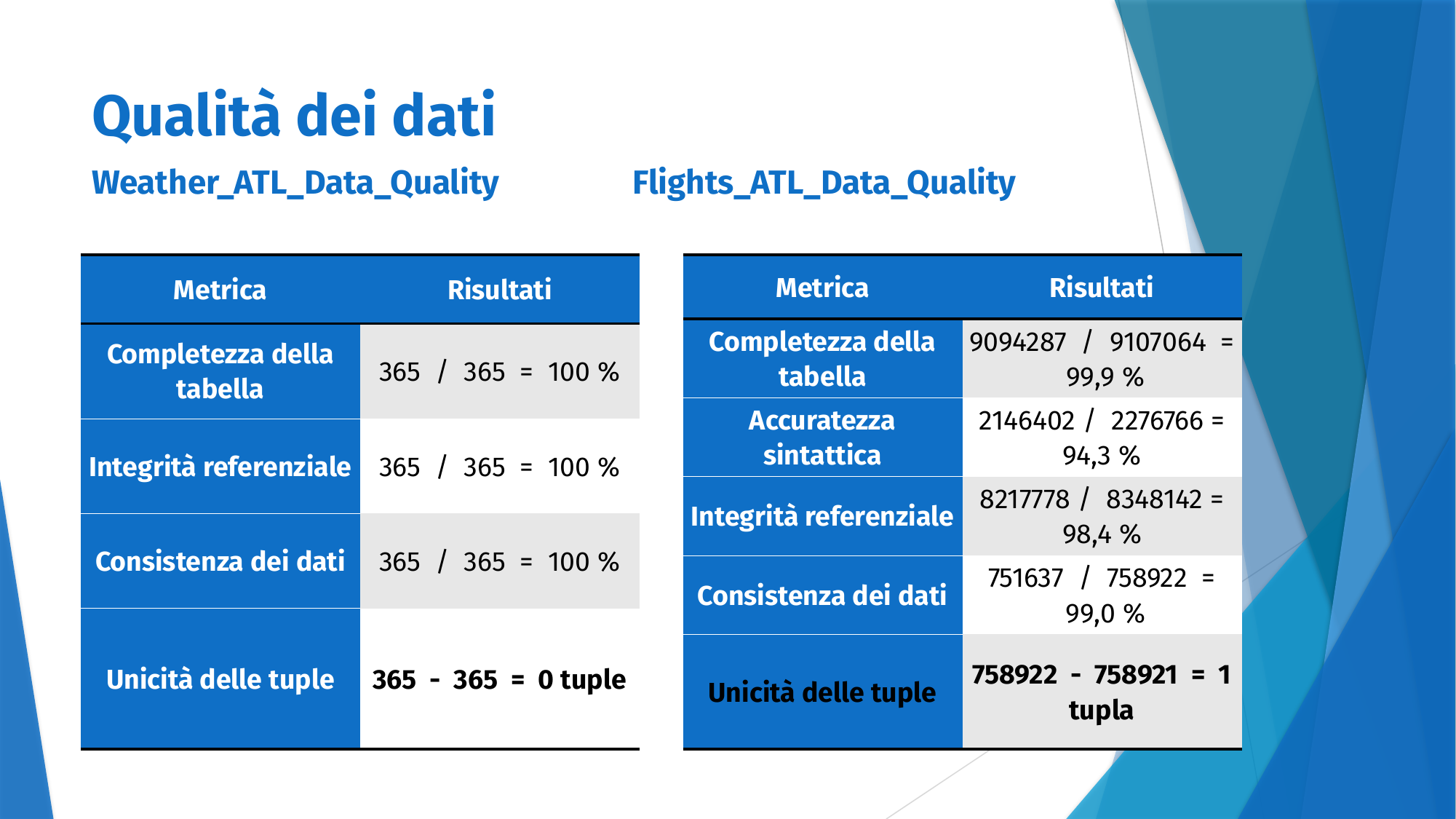

# Qualità dei dati
Weather_ATL_Data_Quality                 Flights_ATL_Data_Quality

| Metrica | Risultati |
| --- | --- |
| Completezza della tabella | 365  /  365  =  100 % |
| Integrità referenziale | 365  /  365  =  100 % |
| Consistenza dei dati | 365  /  365  =  100 % |
| Unicità delle tuple | 365  -  365  =  0 tuple |
| Metrica | Risultati |
| --- | --- |
| Completezza della tabella | 9094287  /  9107064  =  99,9 % |
| Accuratezza sintattica | 2146402 / 2276766 = 94,3 % |
| Integrità referenziale | 8217778 / 8348142 = 98,4 % |
| Consistenza dei dati | 751637  /  758922  =  99,0 % |
| Unicità delle tuple | 758922  -  758921  =  1 tupla |